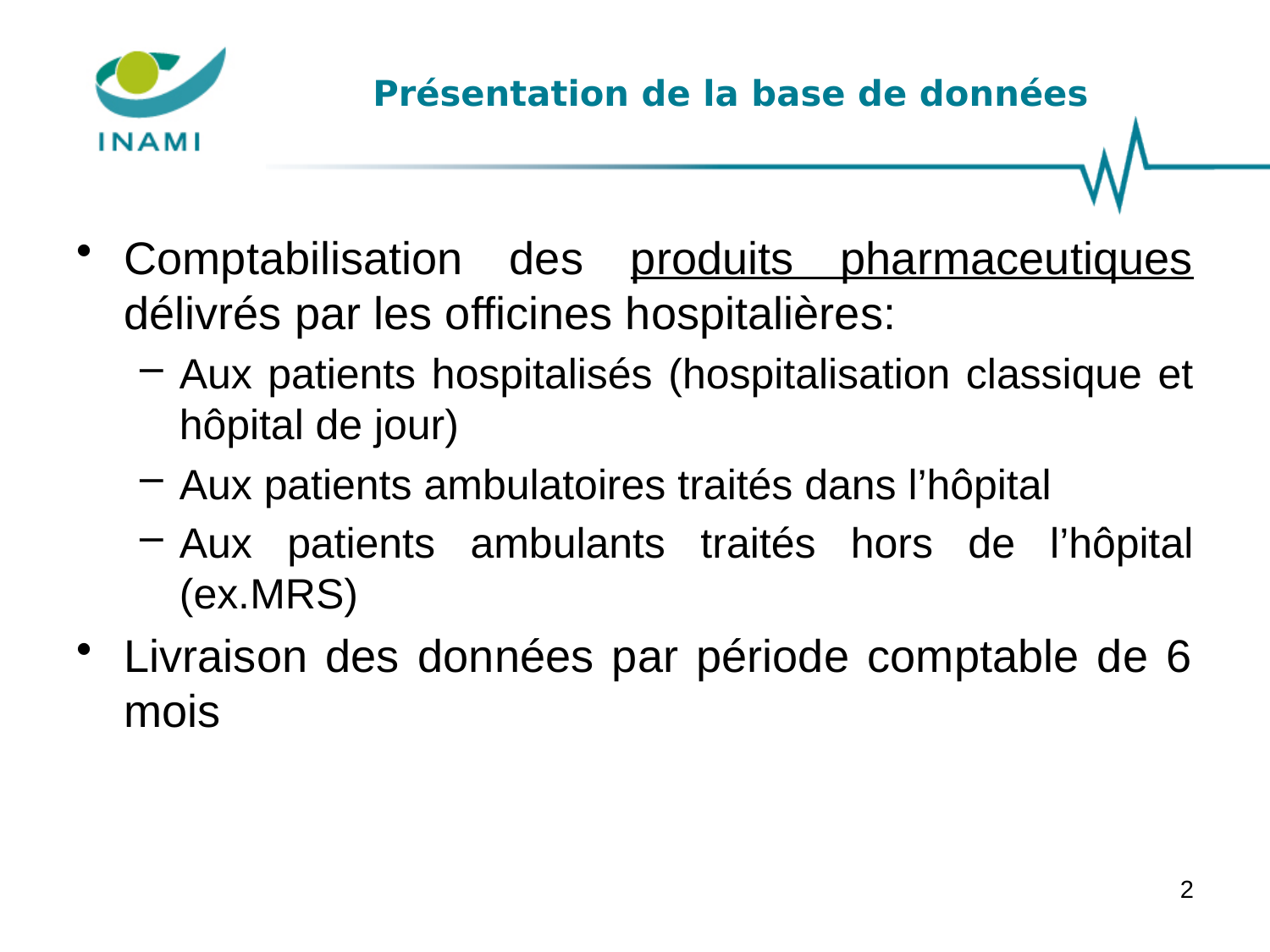

# Présentation de la base de données
Comptabilisation des produits pharmaceutiques délivrés par les officines hospitalières:
Aux patients hospitalisés (hospitalisation classique et hôpital de jour)
Aux patients ambulatoires traités dans l’hôpital
Aux patients ambulants traités hors de l’hôpital (ex.MRS)
Livraison des données par période comptable de 6 mois
2